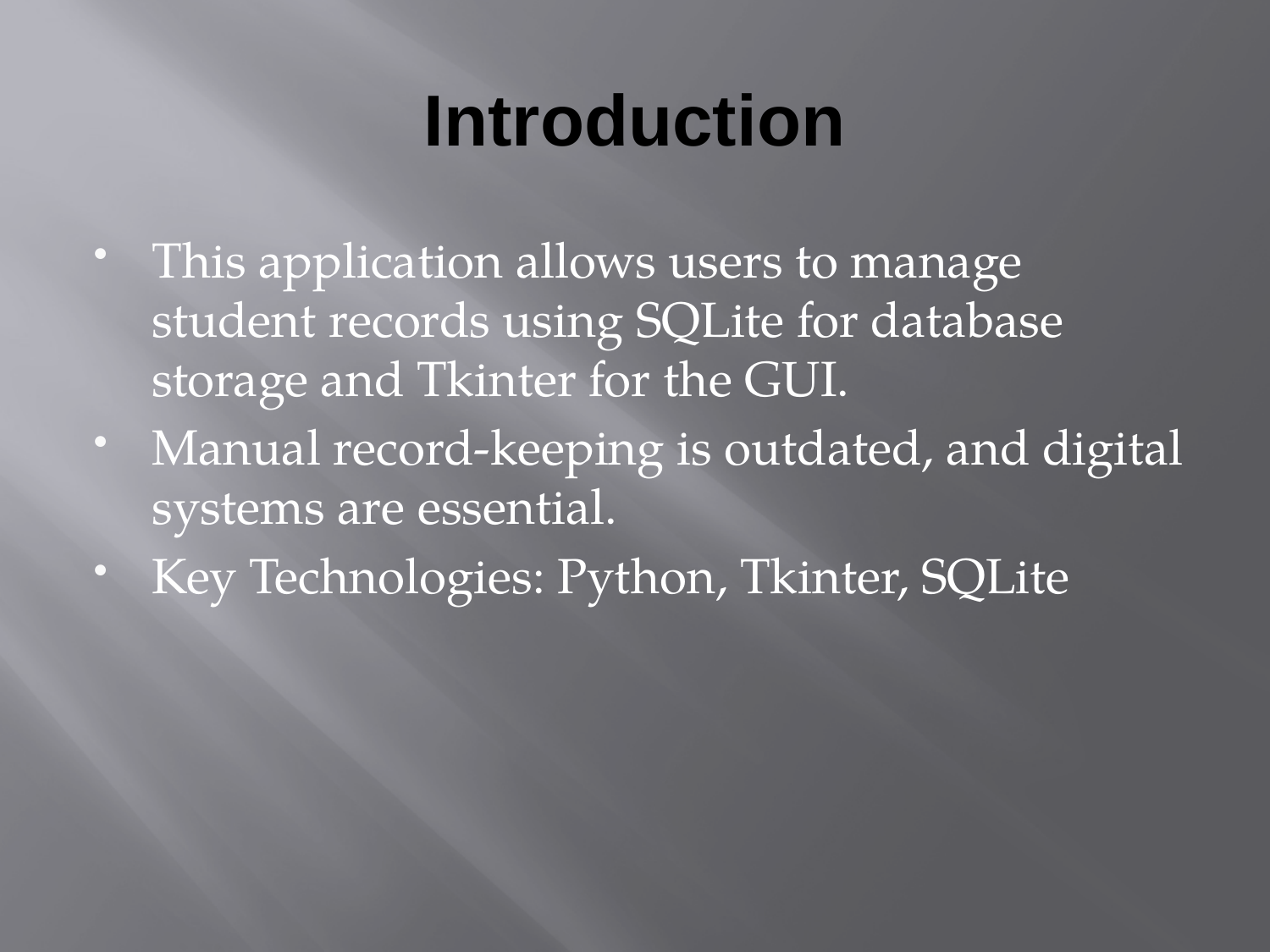

# Introduction
This application allows users to manage student records using SQLite for database storage and Tkinter for the GUI.
Manual record-keeping is outdated, and digital systems are essential.
Key Technologies: Python, Tkinter, SQLite